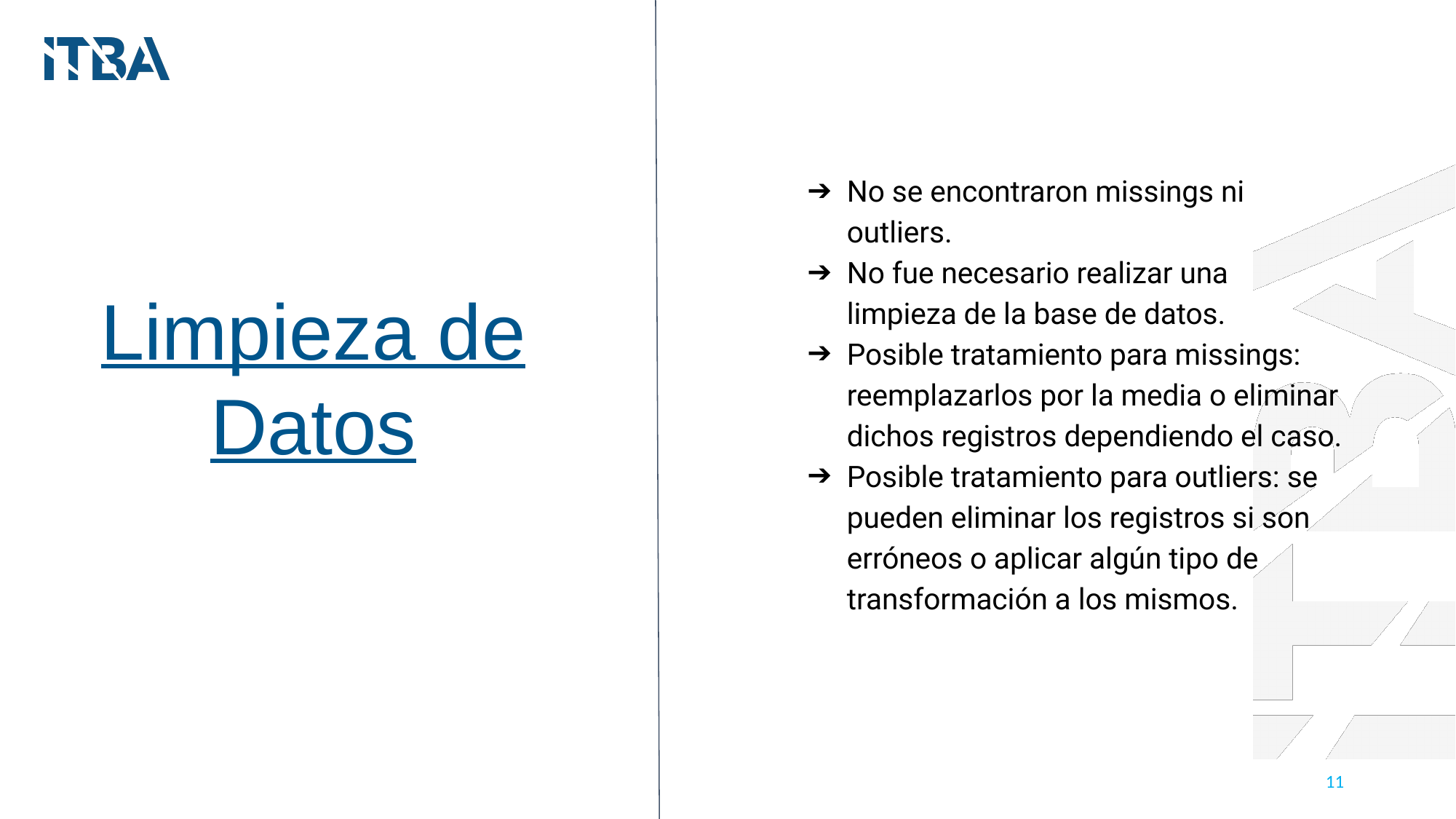

No se encontraron missings ni outliers.
No fue necesario realizar una limpieza de la base de datos.
Posible tratamiento para missings: reemplazarlos por la media o eliminar dichos registros dependiendo el caso.
Posible tratamiento para outliers: se pueden eliminar los registros si son erróneos o aplicar algún tipo de transformación a los mismos.
Limpieza de Datos
11